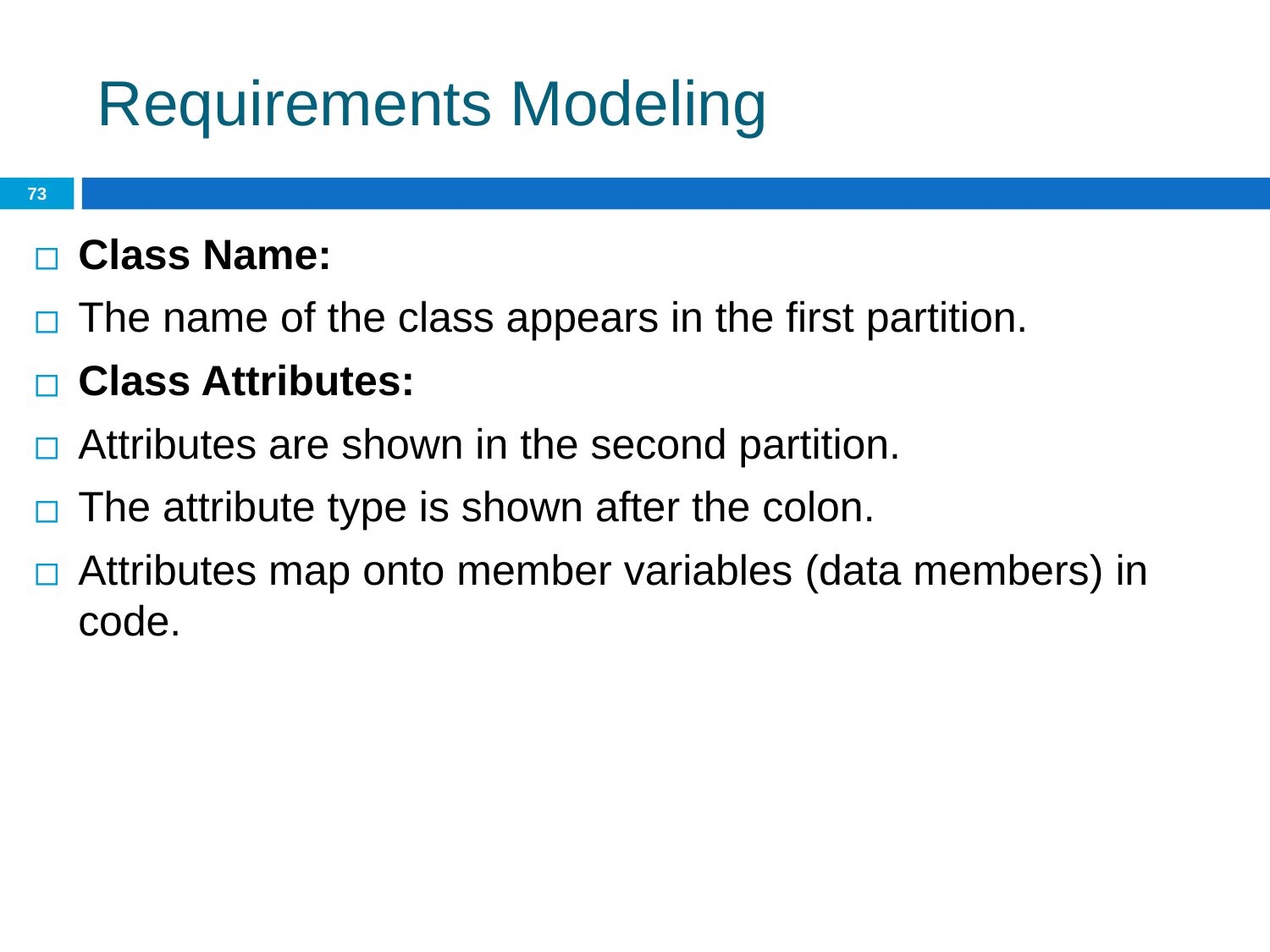

# Requirements Modeling
73
Class Name:
The name of the class appears in the first partition.
Class Attributes:
Attributes are shown in the second partition.
The attribute type is shown after the colon.
Attributes map onto member variables (data members) in code.